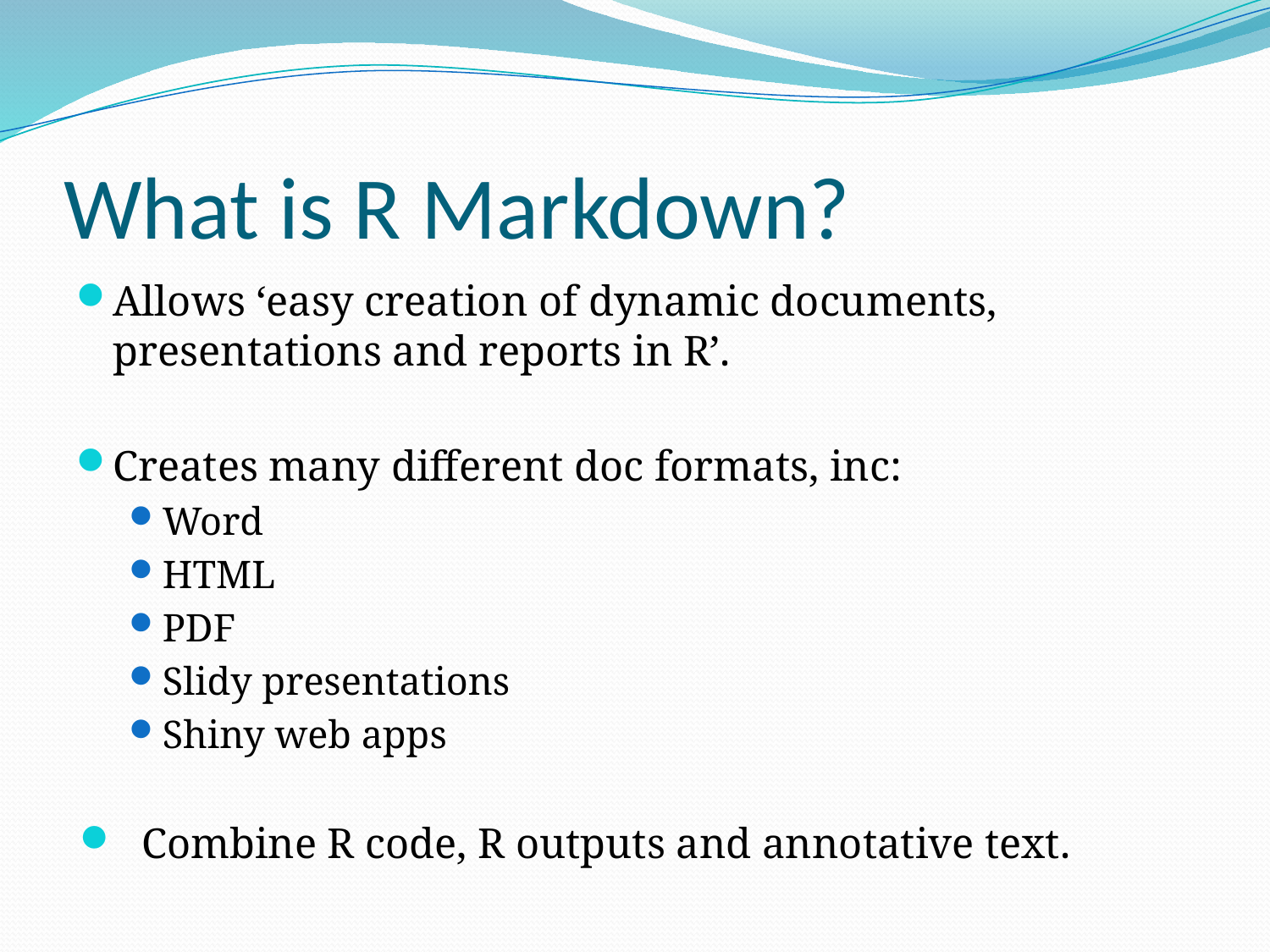

# What is R Markdown?
Allows ‘easy creation of dynamic documents, presentations and reports in R’.

Creates many different doc formats, inc:
Word
HTML
PDF
Slidy presentations
Shiny web apps

Combine R code, R outputs and annotative text.